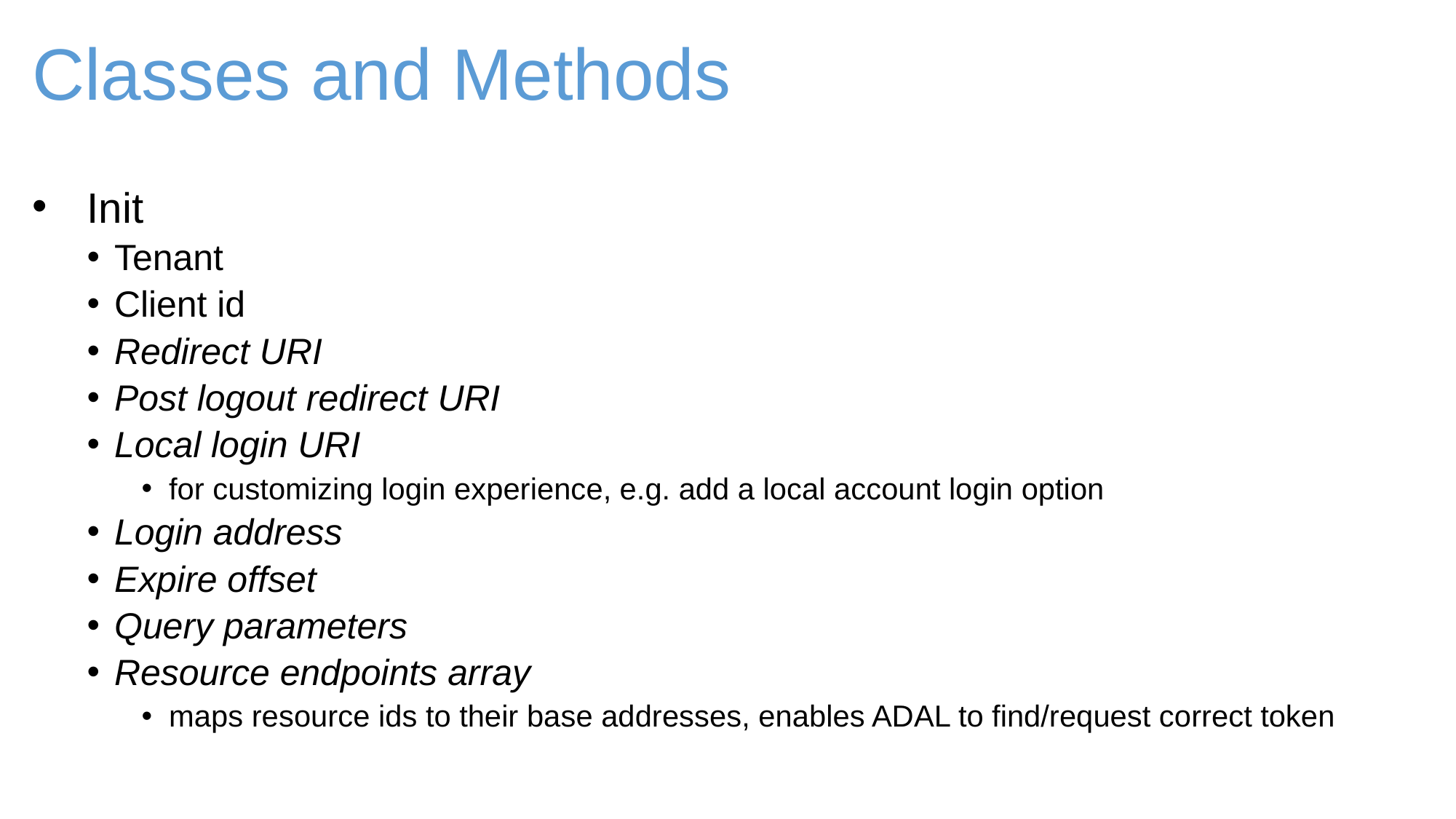

# Classes and Methods
Init
Tenant
Client id
Redirect URI
Post logout redirect URI
Local login URI
for customizing login experience, e.g. add a local account login option
Login address
Expire offset
Query parameters
Resource endpoints array
maps resource ids to their base addresses, enables ADAL to find/request correct token